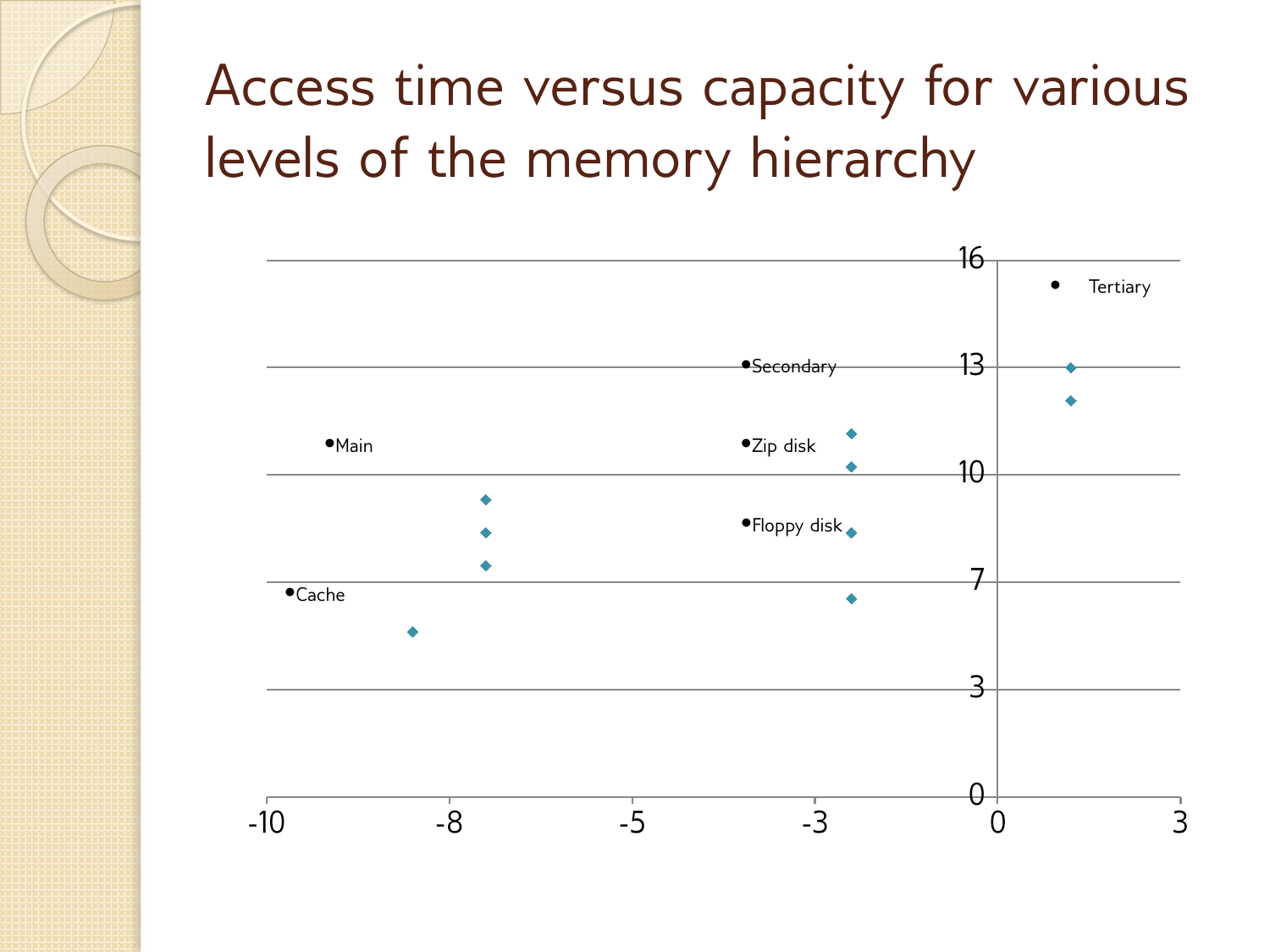

# Access time versus capacity for various levels of the memory hierarchy

### Chart

| Category | Y-Values |
|---|---|
Tertiary
Secondary
Main
Zip disk
Floppy disk
Cache